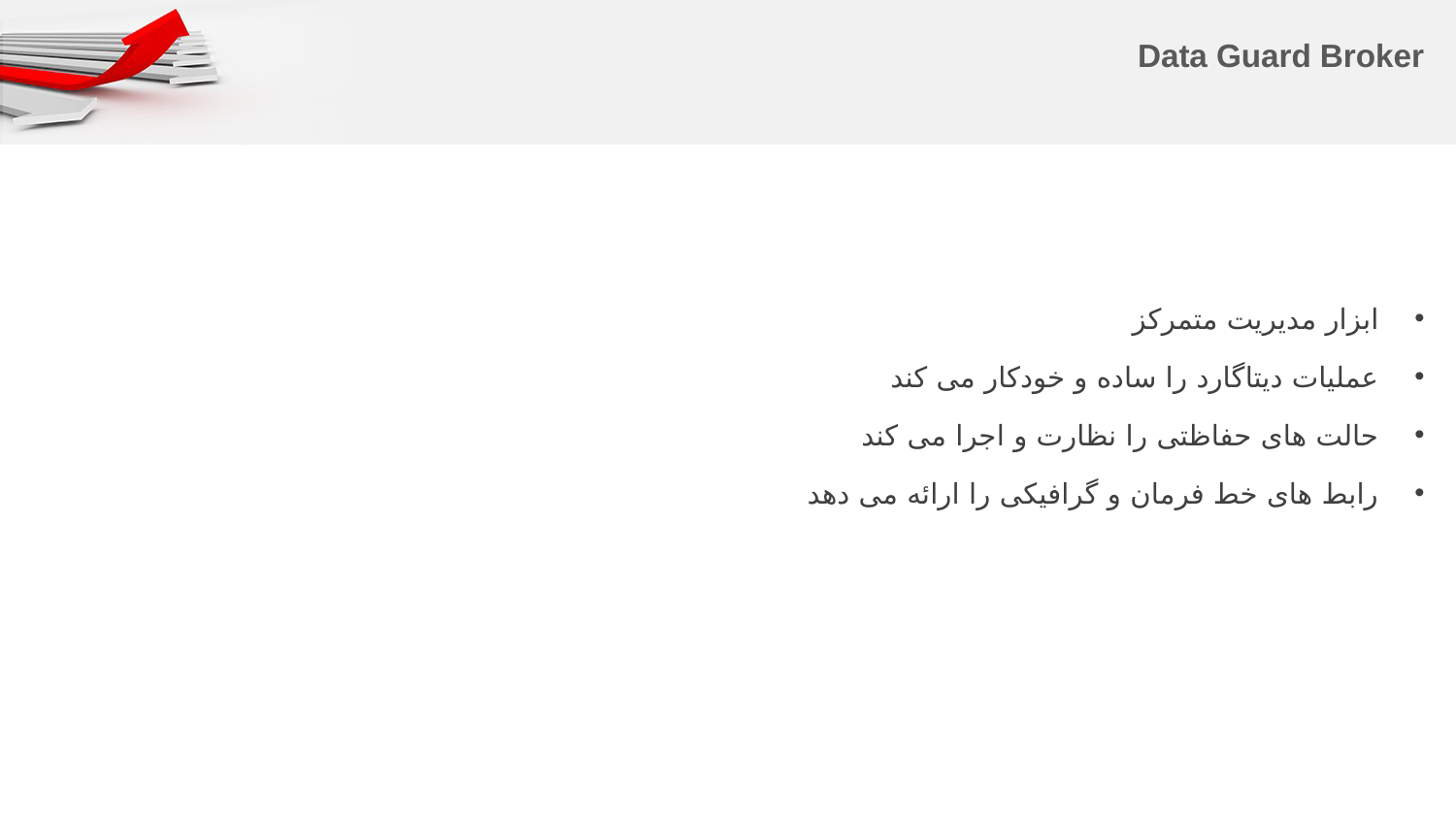

# Data Guard Broker

ابزار مدیریت متمرکز
عملیات دیتاگارد را ساده و خودکار می کند
حالت های حفاظتی را نظارت و اجرا می کند
رابط های خط فرمان و گرافیکی را ارائه می دهد